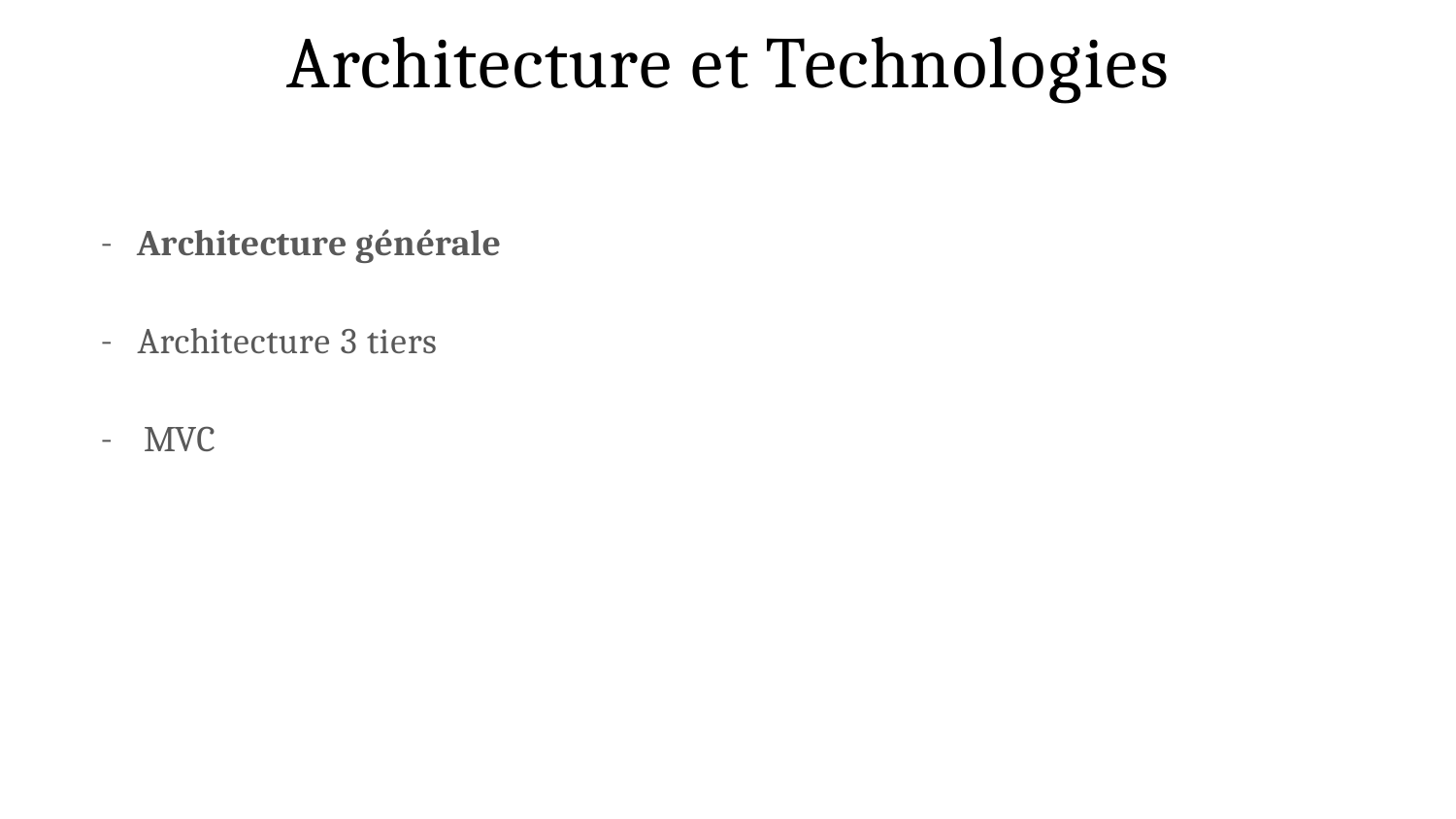

# Architecture et Technologies
Architecture générale
Architecture 3 tiers
 MVC